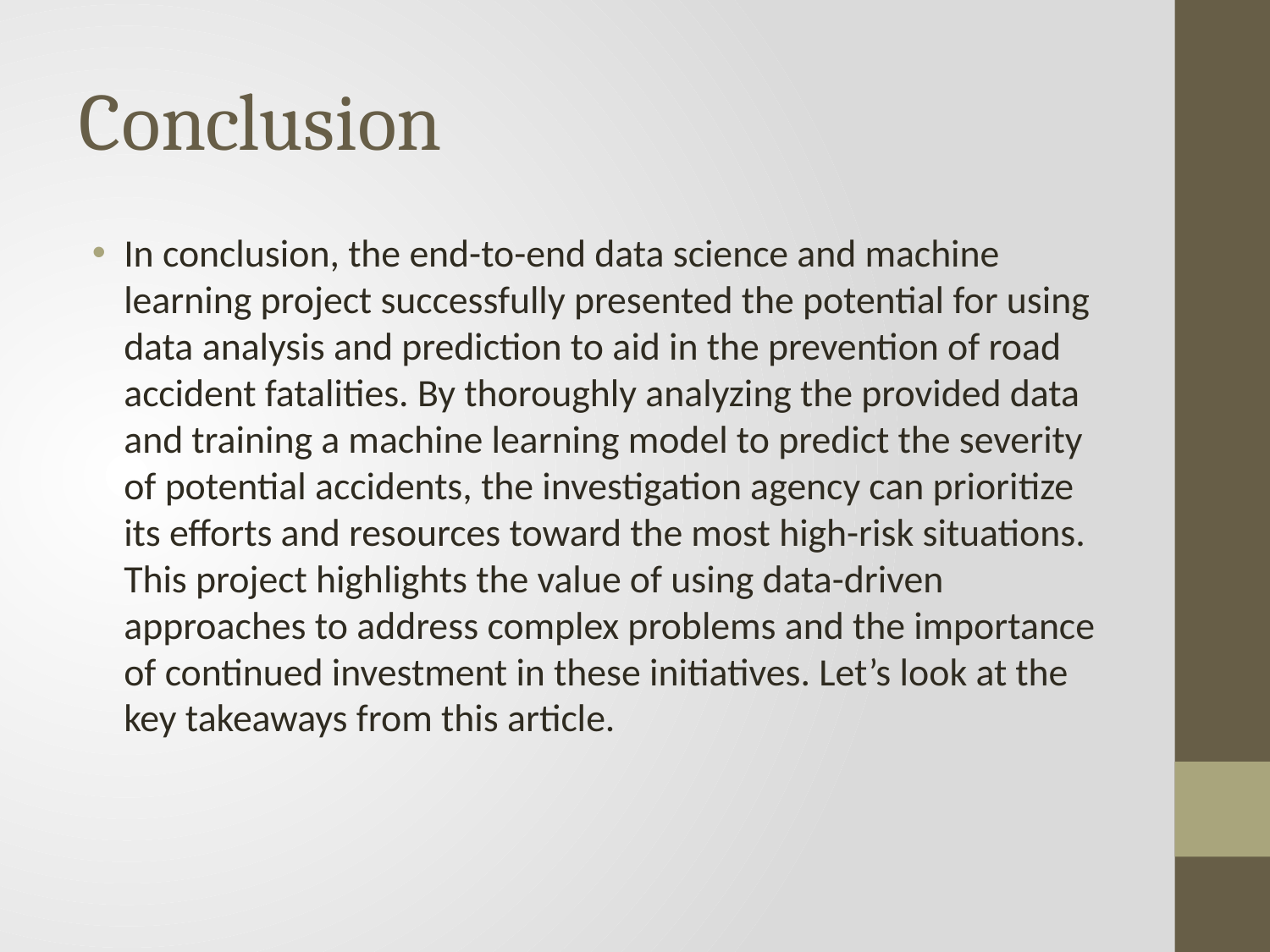

# Conclusion
In conclusion, the end-to-end data science and machine learning project successfully presented the potential for using data analysis and prediction to aid in the prevention of road accident fatalities. By thoroughly analyzing the provided data and training a machine learning model to predict the severity of potential accidents, the investigation agency can prioritize its efforts and resources toward the most high-risk situations. This project highlights the value of using data-driven approaches to address complex problems and the importance of continued investment in these initiatives. Let’s look at the key takeaways from this article.